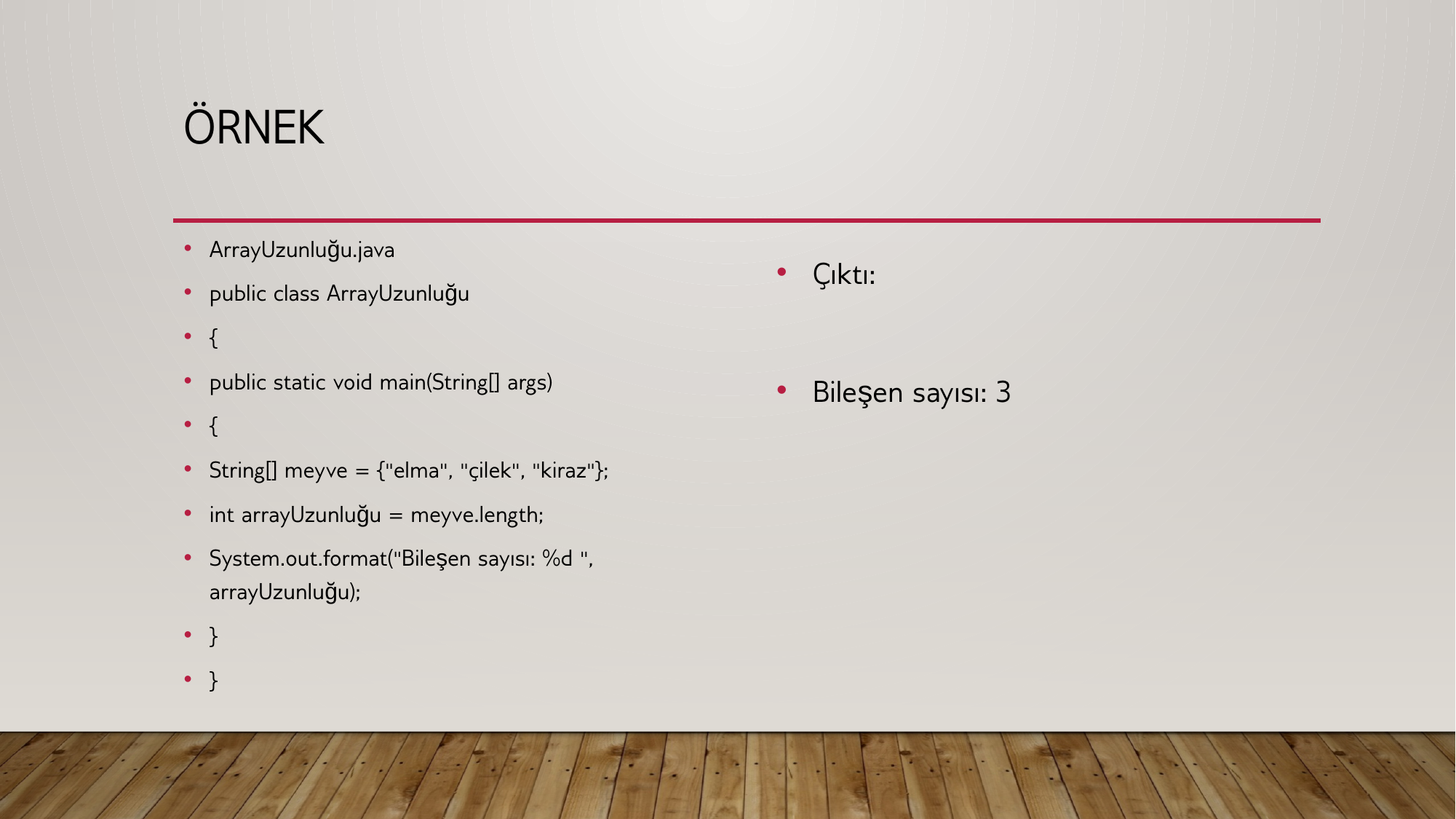

19
# Örnek
ArrayUzunluğu.java
public class ArrayUzunluğu
{
public static void main(String[] args)
{
String[] meyve = {"elma", "çilek", "kiraz"};
int arrayUzunluğu = meyve.length;
System.out.format("Bileşen sayısı: %d ", arrayUzunluğu);
}
}
Çıktı:

Bileşen sayısı: 3